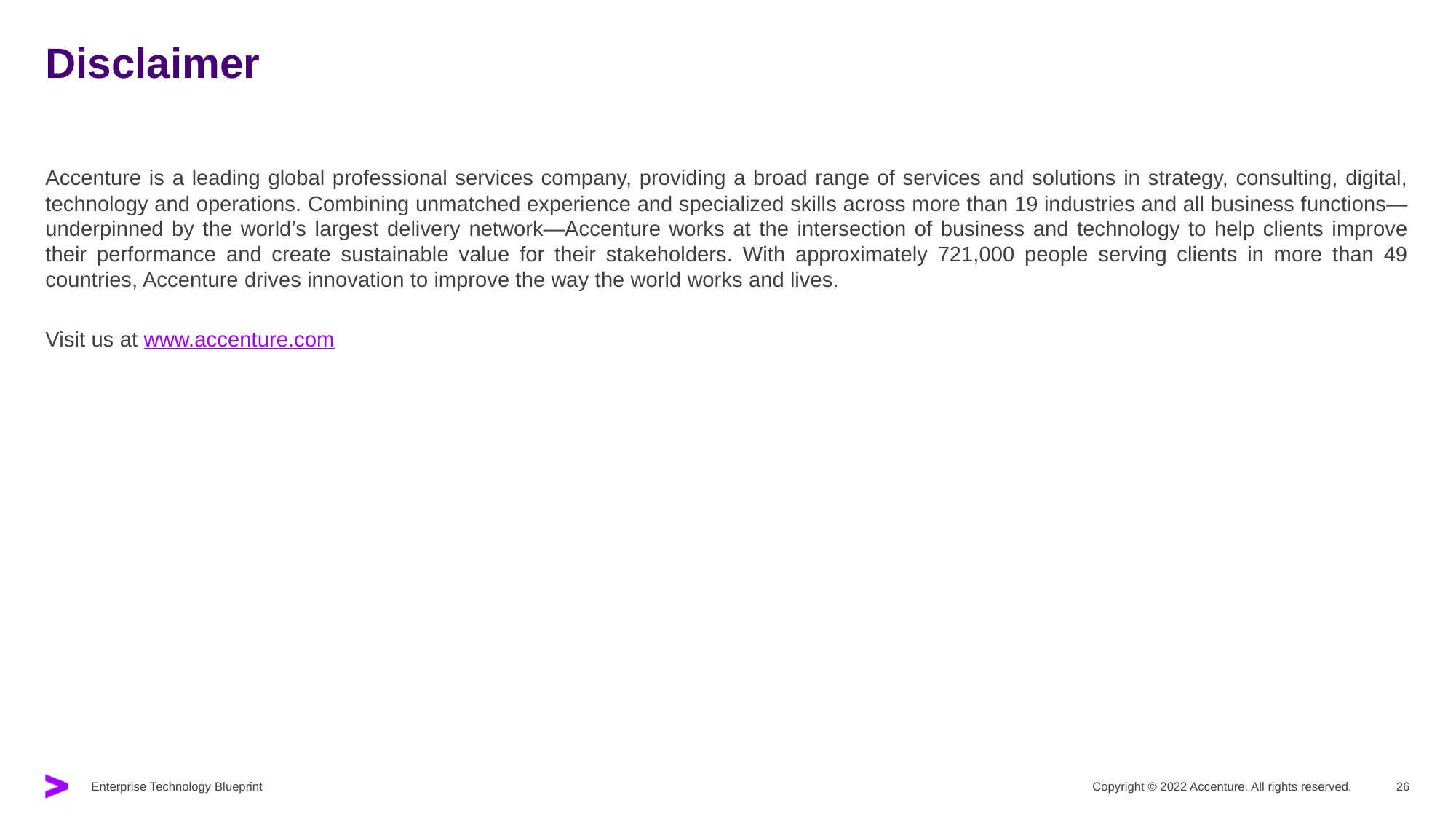

# Disclaimer
Accenture is a leading global professional services company, providing a broad range of services and solutions in strategy, consulting, digital, technology and operations. Combining unmatched experience and specialized skills across more than 19 industries and all business functions—underpinned by the world’s largest delivery network—Accenture works at the intersection of business and technology to help clients improve their performance and create sustainable value for their stakeholders. With approximately 721,000 people serving clients in more than 49 countries, Accenture drives innovation to improve the way the world works and lives.

Visit us at www.accenture.com